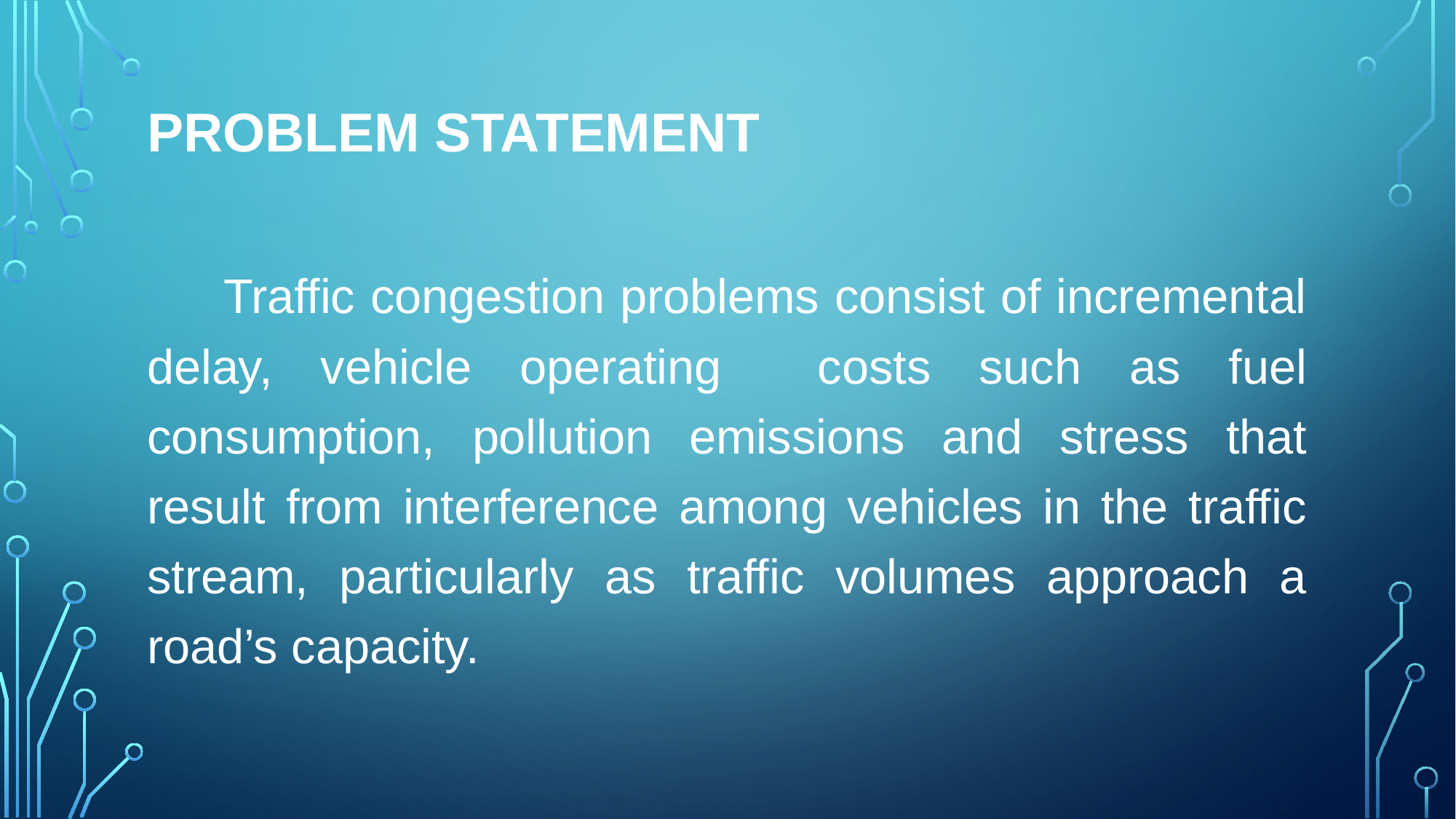

# PROBLEM STATEMENT
     Traffic congestion problems consist of incremental delay, vehicle operating  costs such as fuel consumption, pollution emissions and stress that result from interference among vehicles in the traffic stream, particularly as traffic volumes approach a road’s capacity.